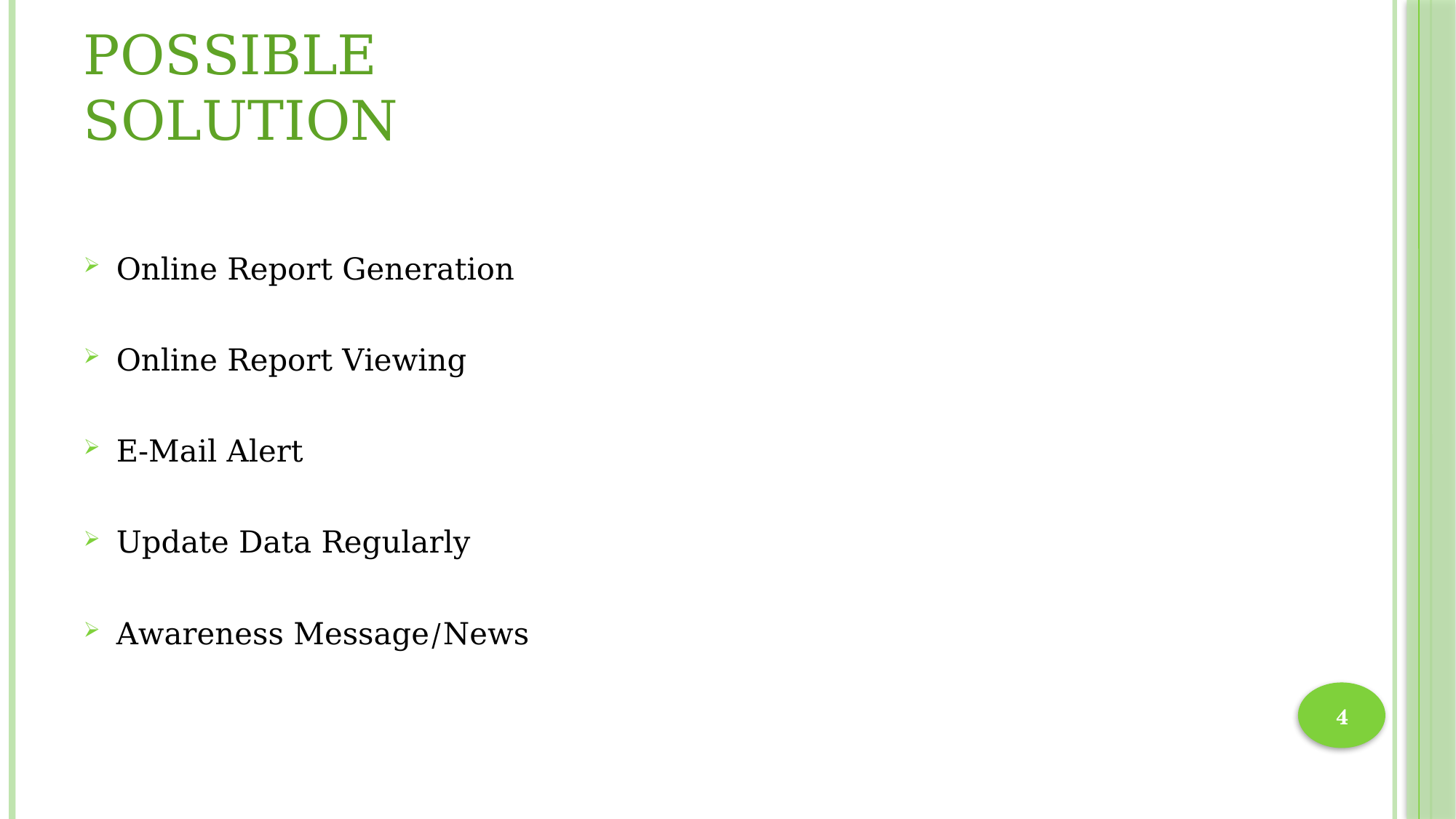

# POSSIBLE SOLUTION

Online Report Generation

Online Report Viewing

E-Mail Alert

Update Data Regularly

Awareness Message/News

4